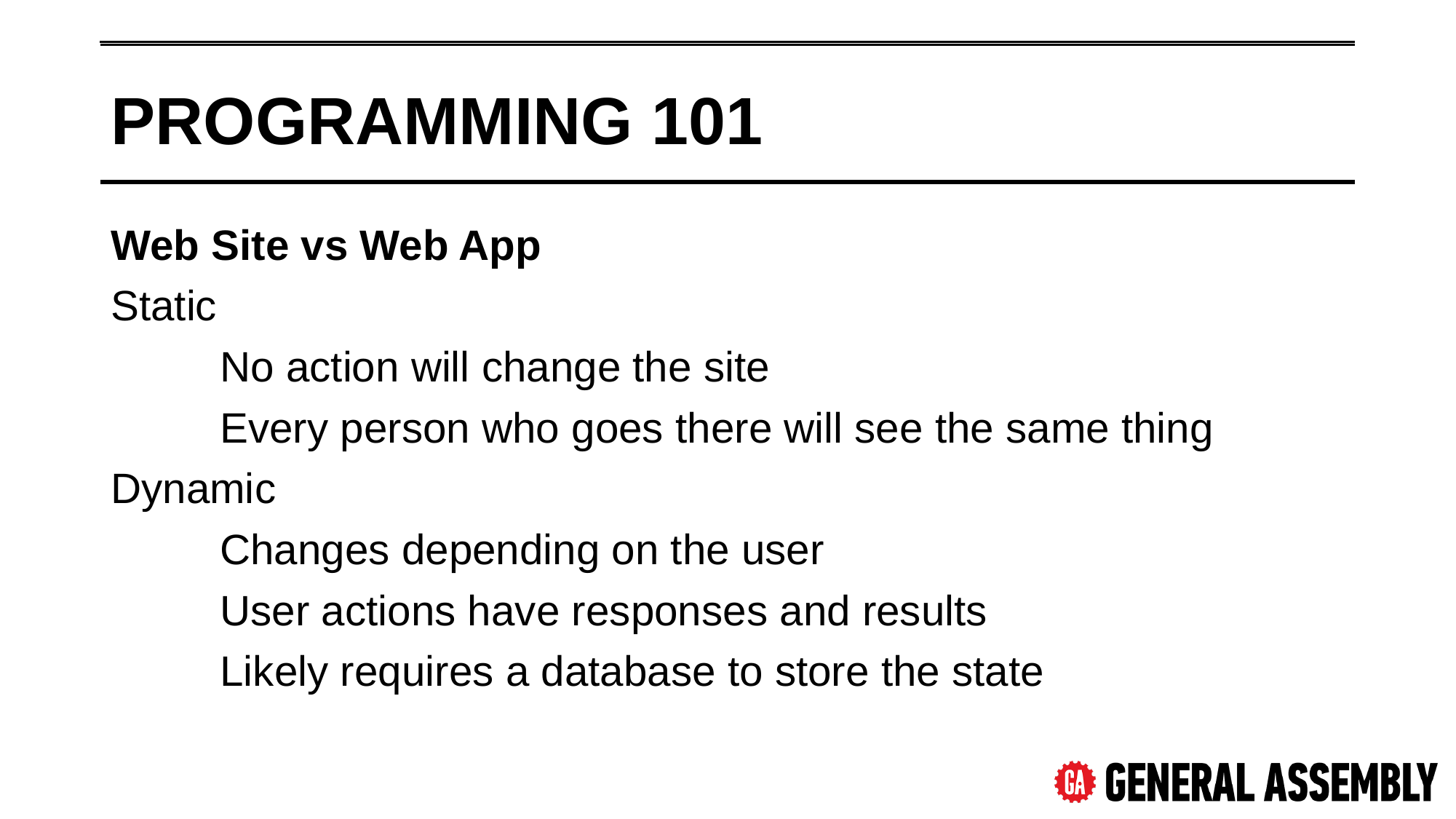

# Programming 101
Web Site vs Web App
Static
	No action will change the site
	Every person who goes there will see the same thing
Dynamic
	Changes depending on the user
	User actions have responses and results
	Likely requires a database to store the state